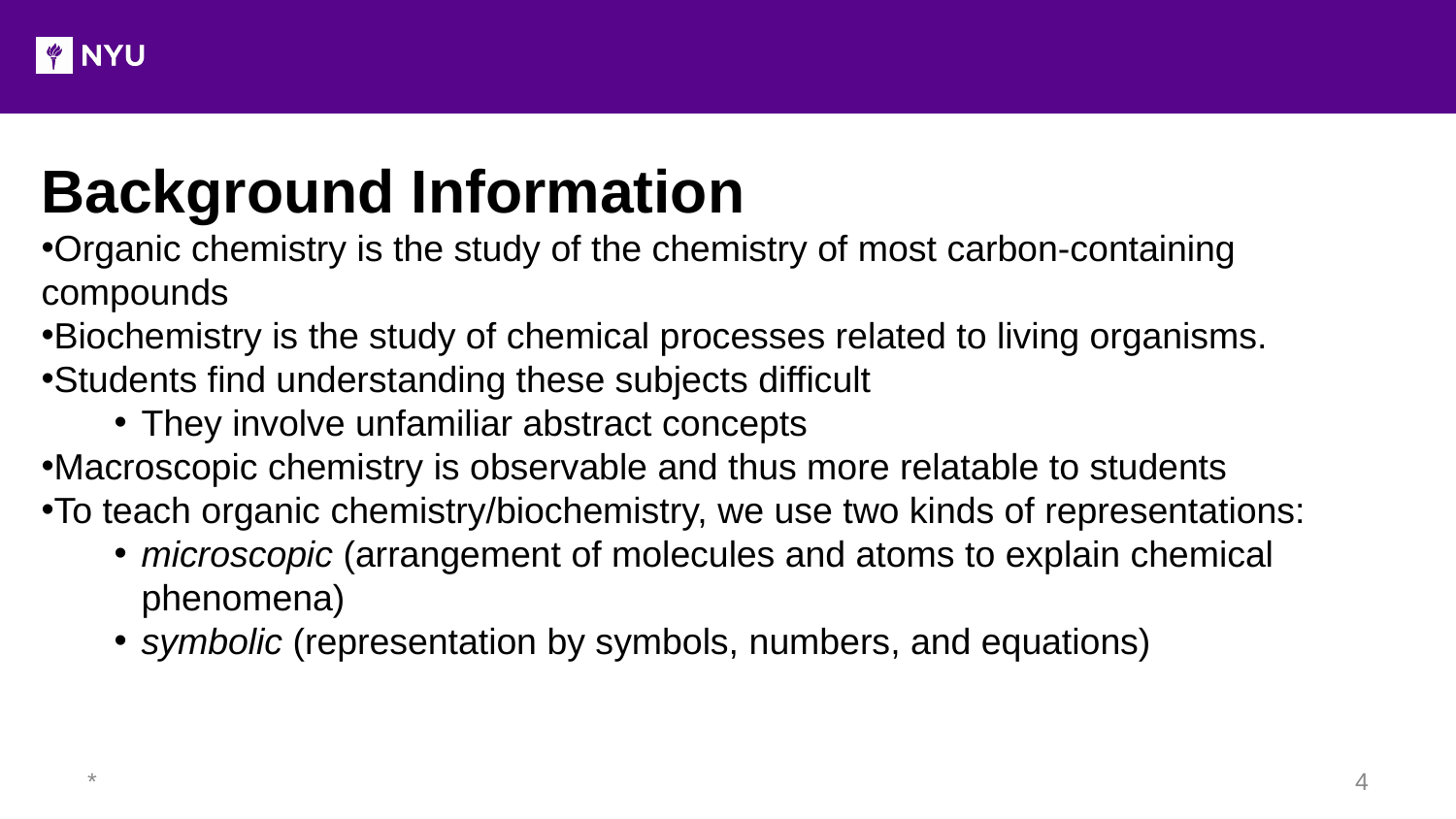

Background Information
Organic chemistry is the study of the chemistry of most carbon-containing compounds
Biochemistry is the study of chemical processes related to living organisms.
Students find understanding these subjects difficult
They involve unfamiliar abstract concepts
Macroscopic chemistry is observable and thus more relatable to students
To teach organic chemistry/biochemistry, we use two kinds of representations:
microscopic (arrangement of molecules and atoms to explain chemical phenomena)
symbolic (representation by symbols, numbers, and equations)
*
4